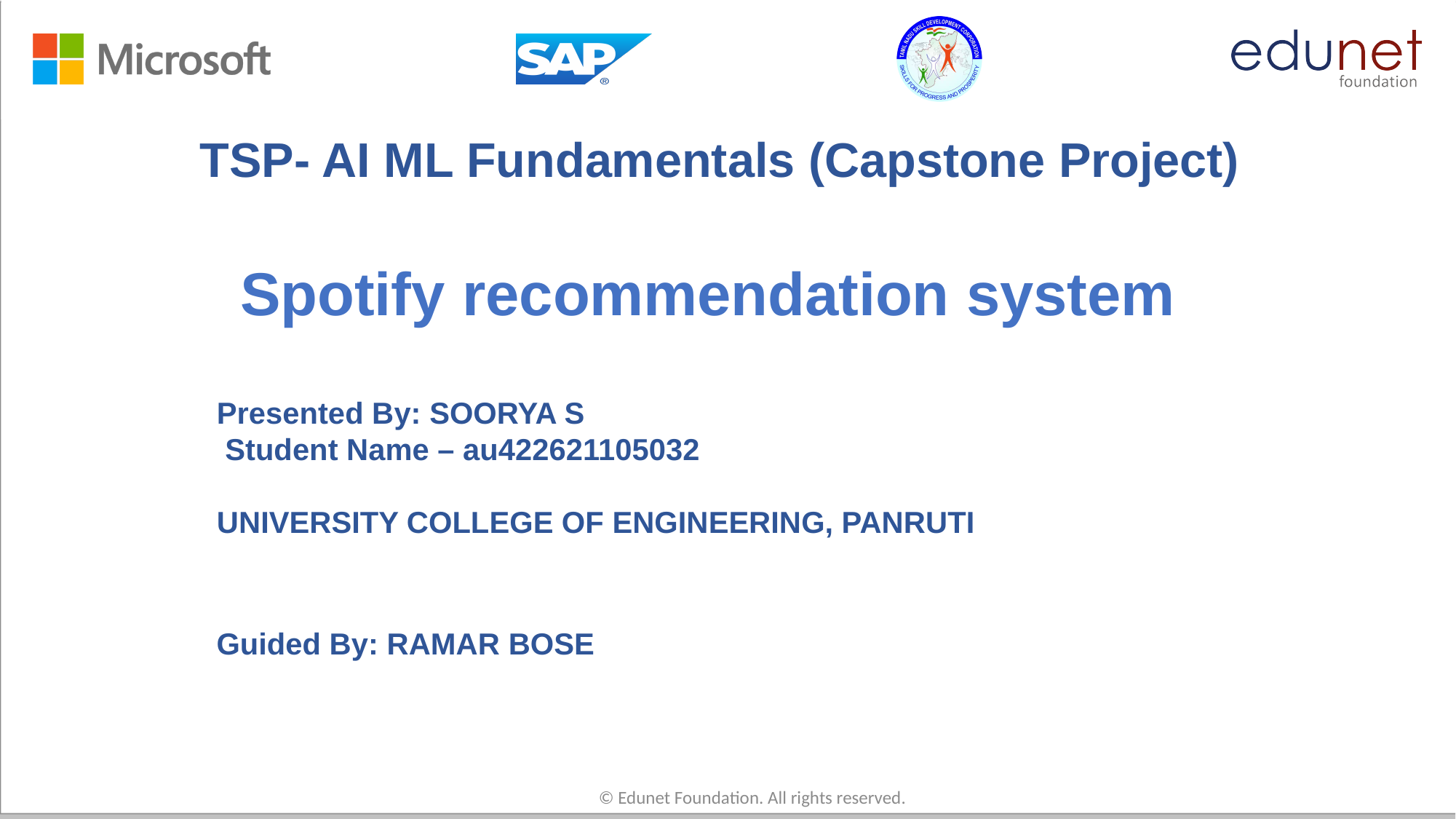

TSP- AI ML Fundamentals (Capstone Project)
# Spotify recommendation system
Presented By: SOORYA S
 Student Name – au422621105032

UNIVERSITY COLLEGE OF ENGINEERING, PANRUTI
Guided By: RAMAR BOSE
© Edunet Foundation. All rights reserved.